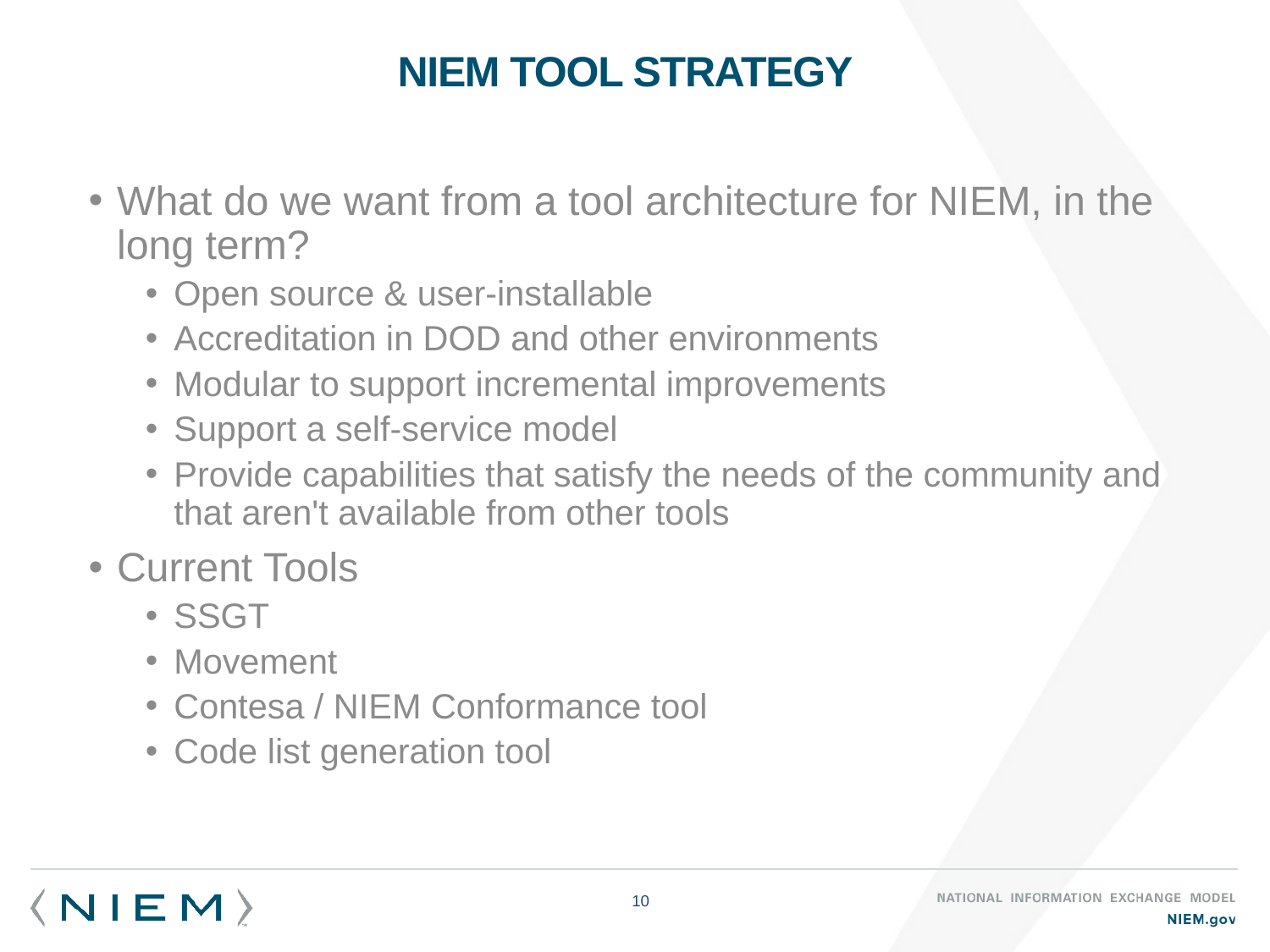

# NIEM Tool Strategy
What do we want from a tool architecture for NIEM, in the long term?
Open source & user-installable
Accreditation in DOD and other environments
Modular to support incremental improvements
Support a self-service model
Provide capabilities that satisfy the needs of the community and that aren't available from other tools
Current Tools
SSGT
Movement
Contesa / NIEM Conformance tool
Code list generation tool

10